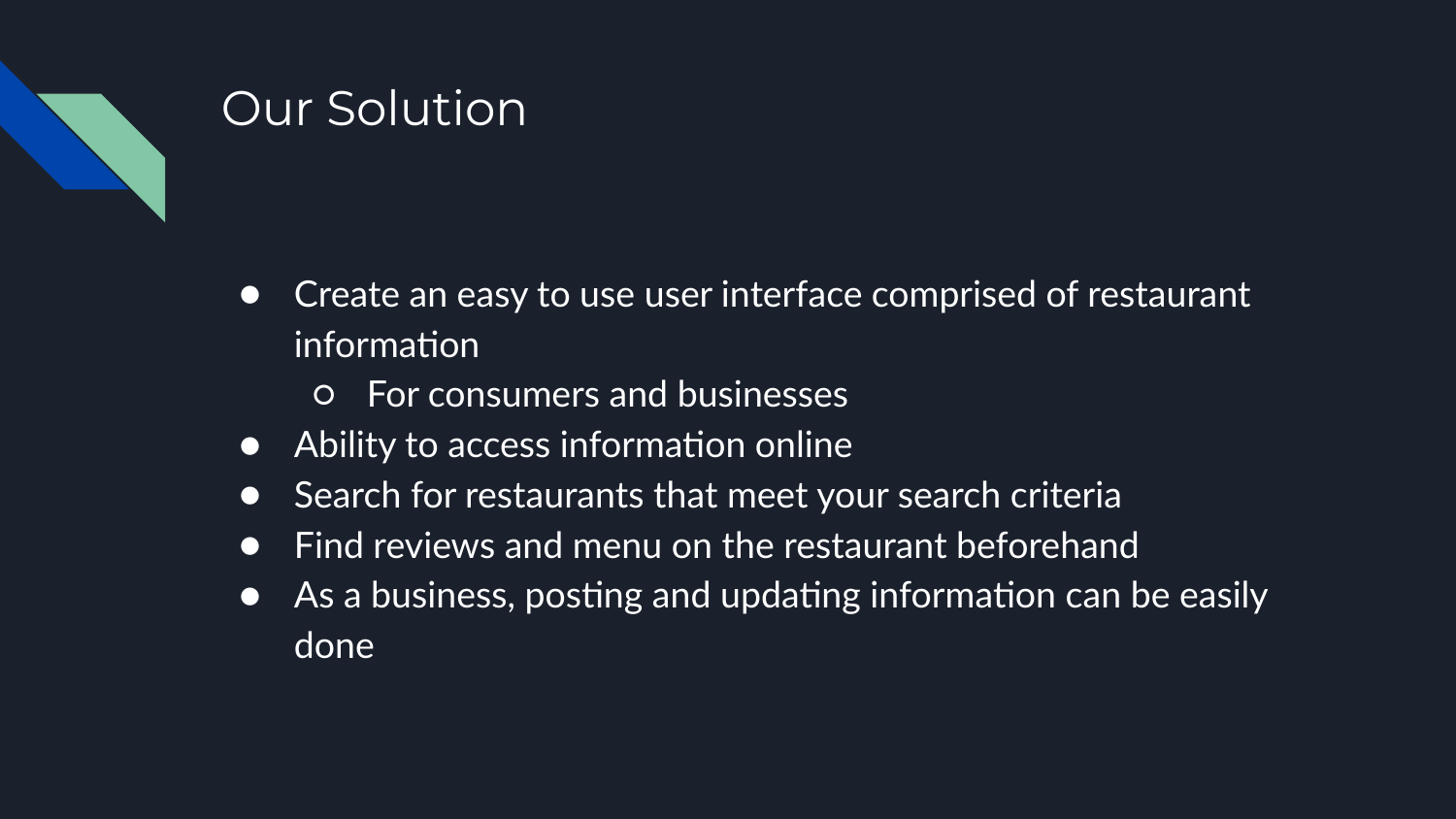

# Our Solution
Create an easy to use user interface comprised of restaurant information
For consumers and businesses
Ability to access information online
Search for restaurants that meet your search criteria
Find reviews and menu on the restaurant beforehand
As a business, posting and updating information can be easily done